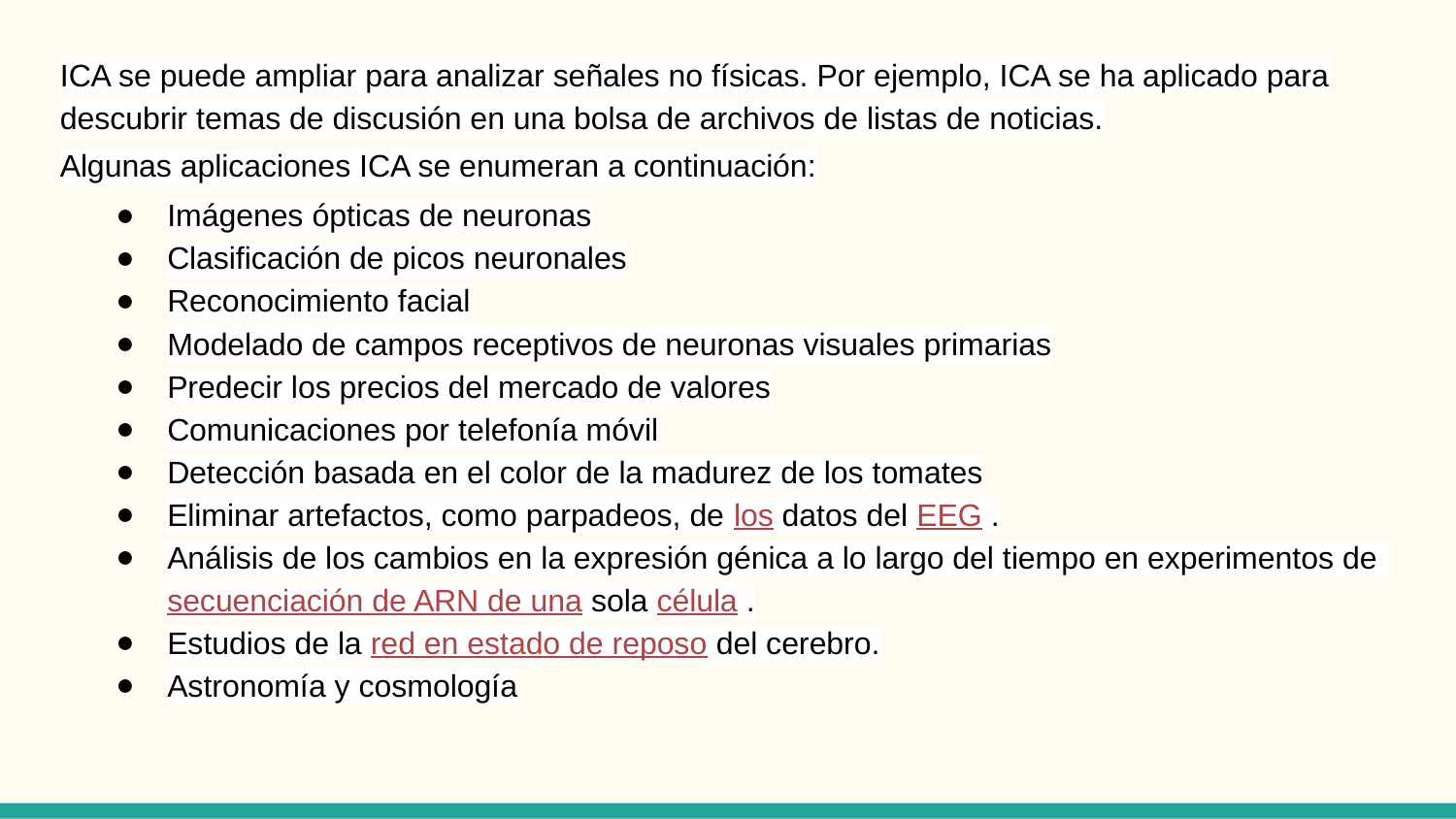

ICA se puede ampliar para analizar señales no físicas. Por ejemplo, ICA se ha aplicado para descubrir temas de discusión en una bolsa de archivos de listas de noticias.
Algunas aplicaciones ICA se enumeran a continuación:
Imágenes ópticas de neuronas
Clasificación de picos neuronales
Reconocimiento facial
Modelado de campos receptivos de neuronas visuales primarias
Predecir los precios del mercado de valores
Comunicaciones por telefonía móvil
Detección basada en el color de la madurez de los tomates
Eliminar artefactos, como parpadeos, de los datos del EEG .
Análisis de los cambios en la expresión génica a lo largo del tiempo en experimentos de secuenciación de ARN de una sola célula .
Estudios de la red en estado de reposo del cerebro.
Astronomía y cosmología